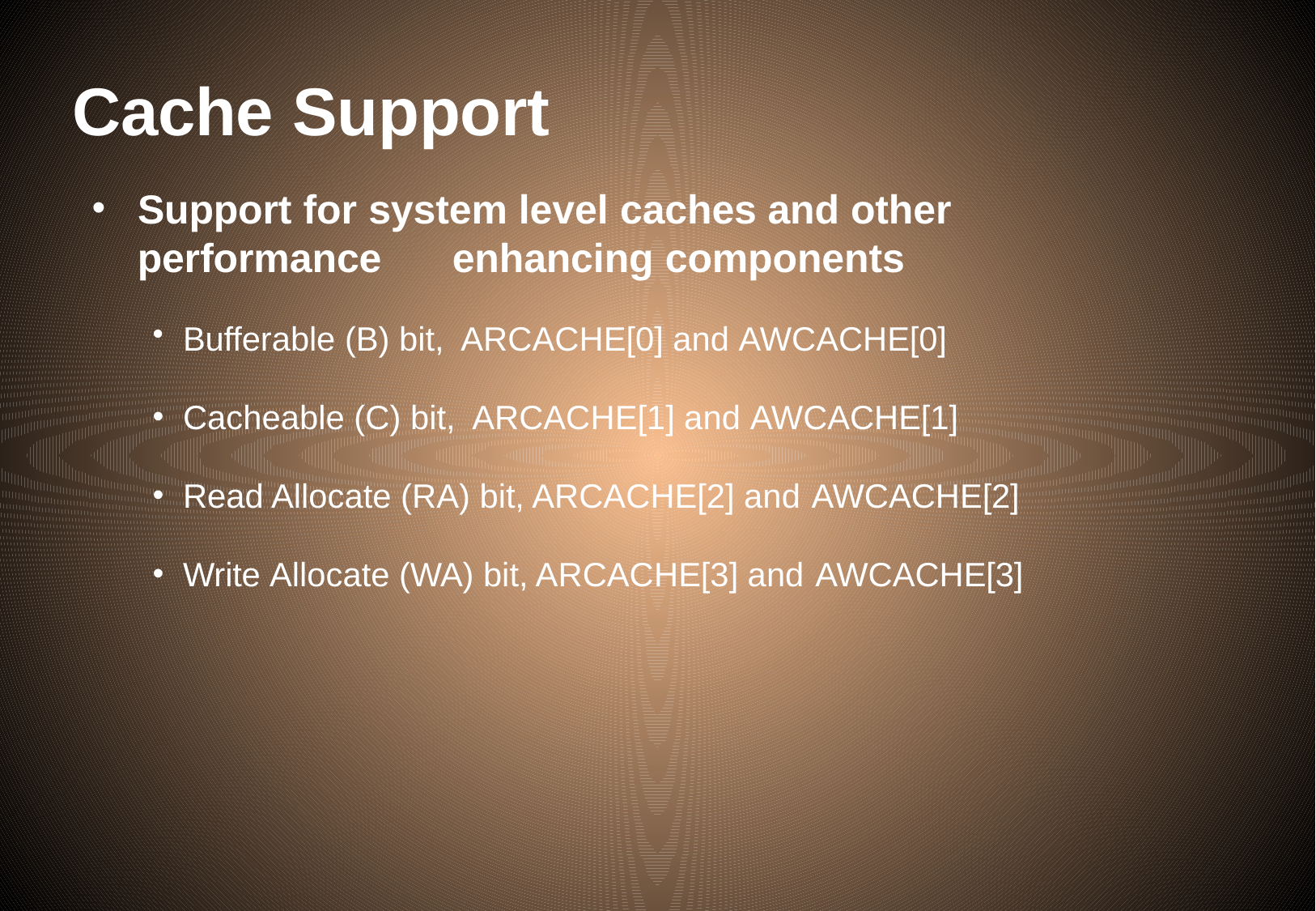

# Cache Support
Support for system level caches and other
performance	enhancing components
Bufferable (B) bit,  ARCACHE[0] and AWCACHE[0]

Cacheable (C) bit,  ARCACHE[1] and AWCACHE[1]

Read Allocate (RA) bit, ARCACHE[2] and AWCACHE[2]

Write Allocate (WA) bit, ARCACHE[3] and AWCACHE[3]